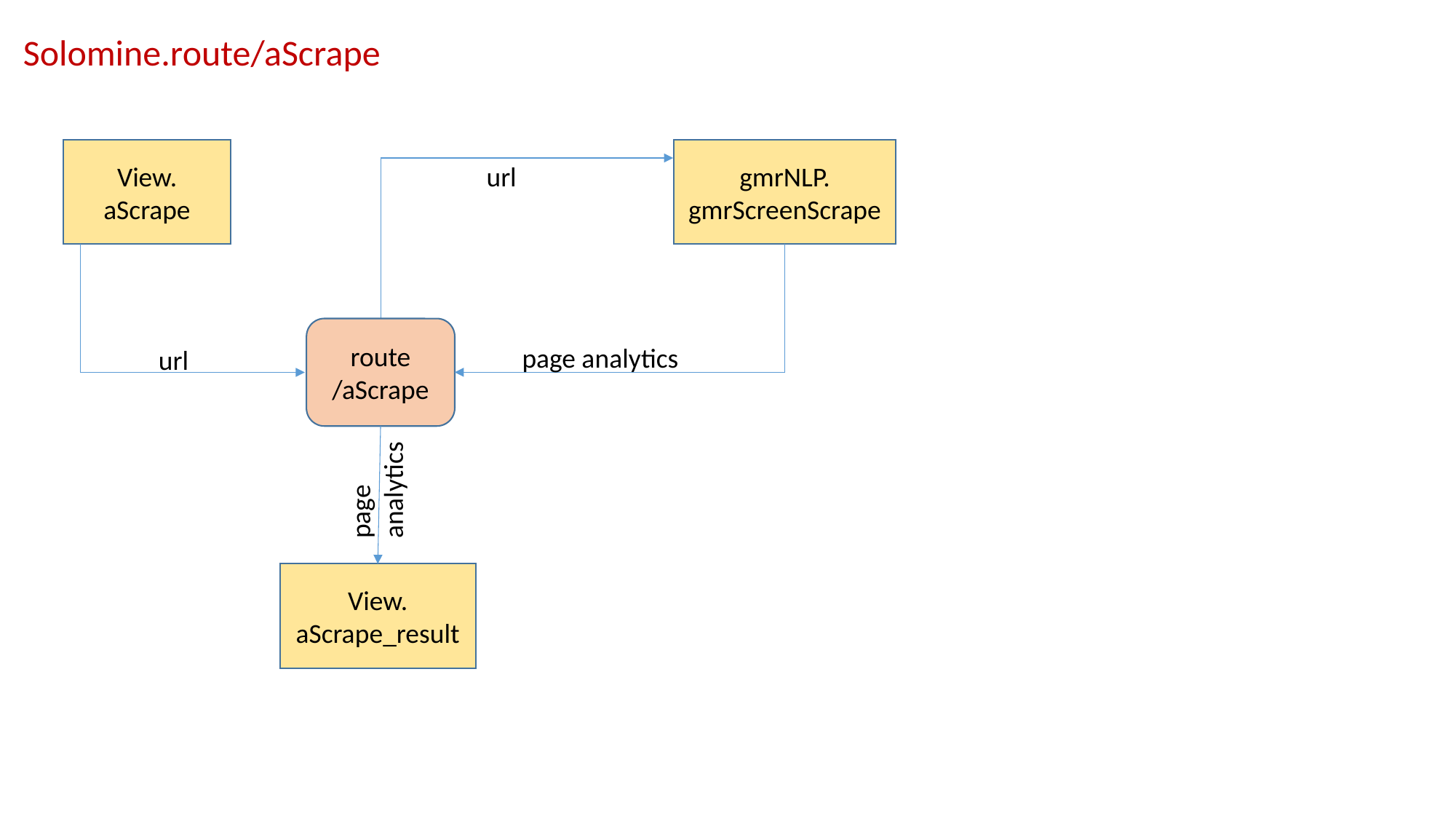

Solomine.route/aScrape
gmrNLP. gmrScreenScrape
View. aScrape
url
route /aScrape
page analytics
url
page analytics
View. aScrape_result